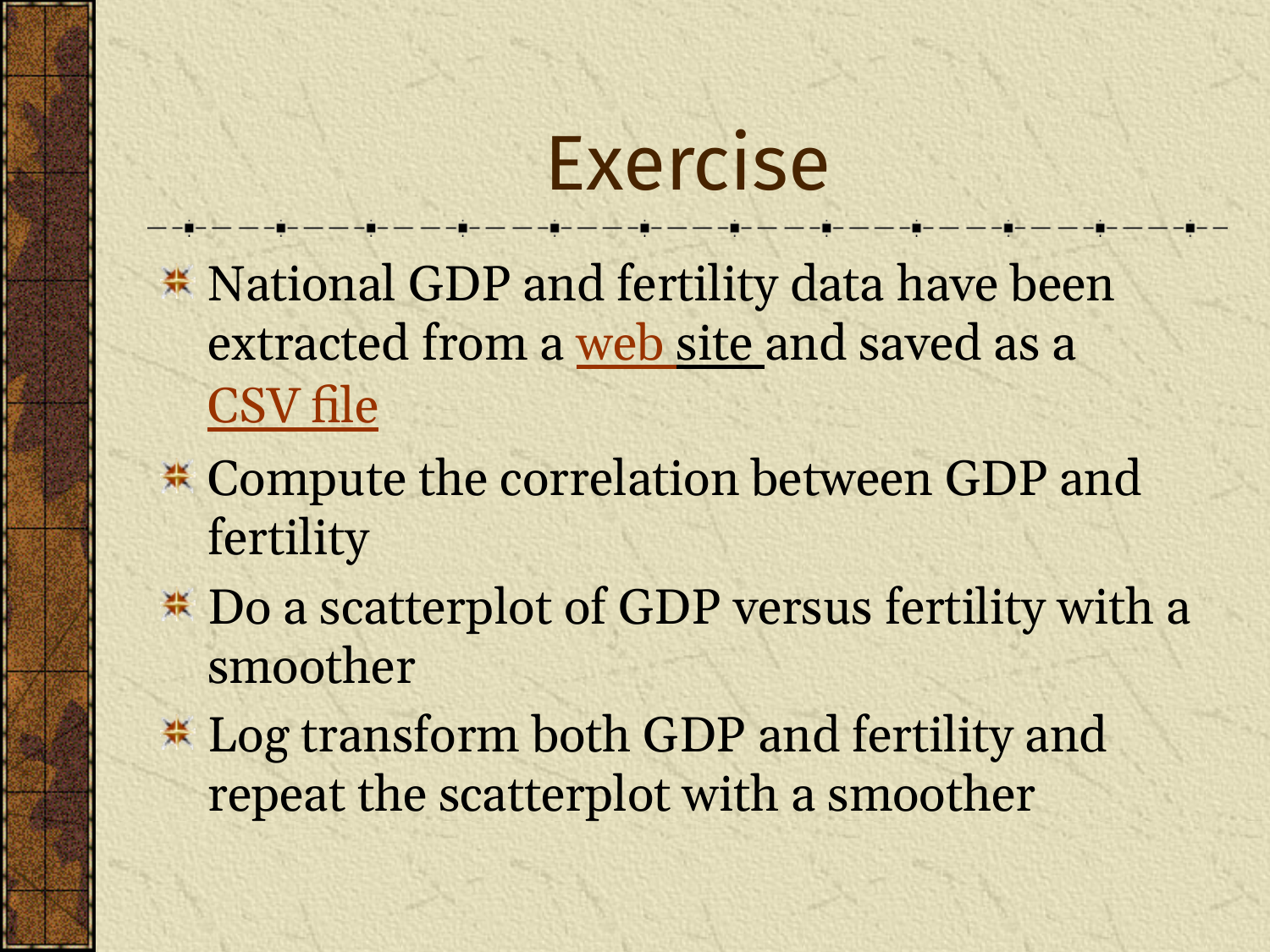

# Exercise
National GDP and fertility data have been extracted from a web site and saved as a CSV file
Compute the correlation between GDP and fertility
Do a scatterplot of GDP versus fertility with a smoother
Log transform both GDP and fertility and repeat the scatterplot with a smoother